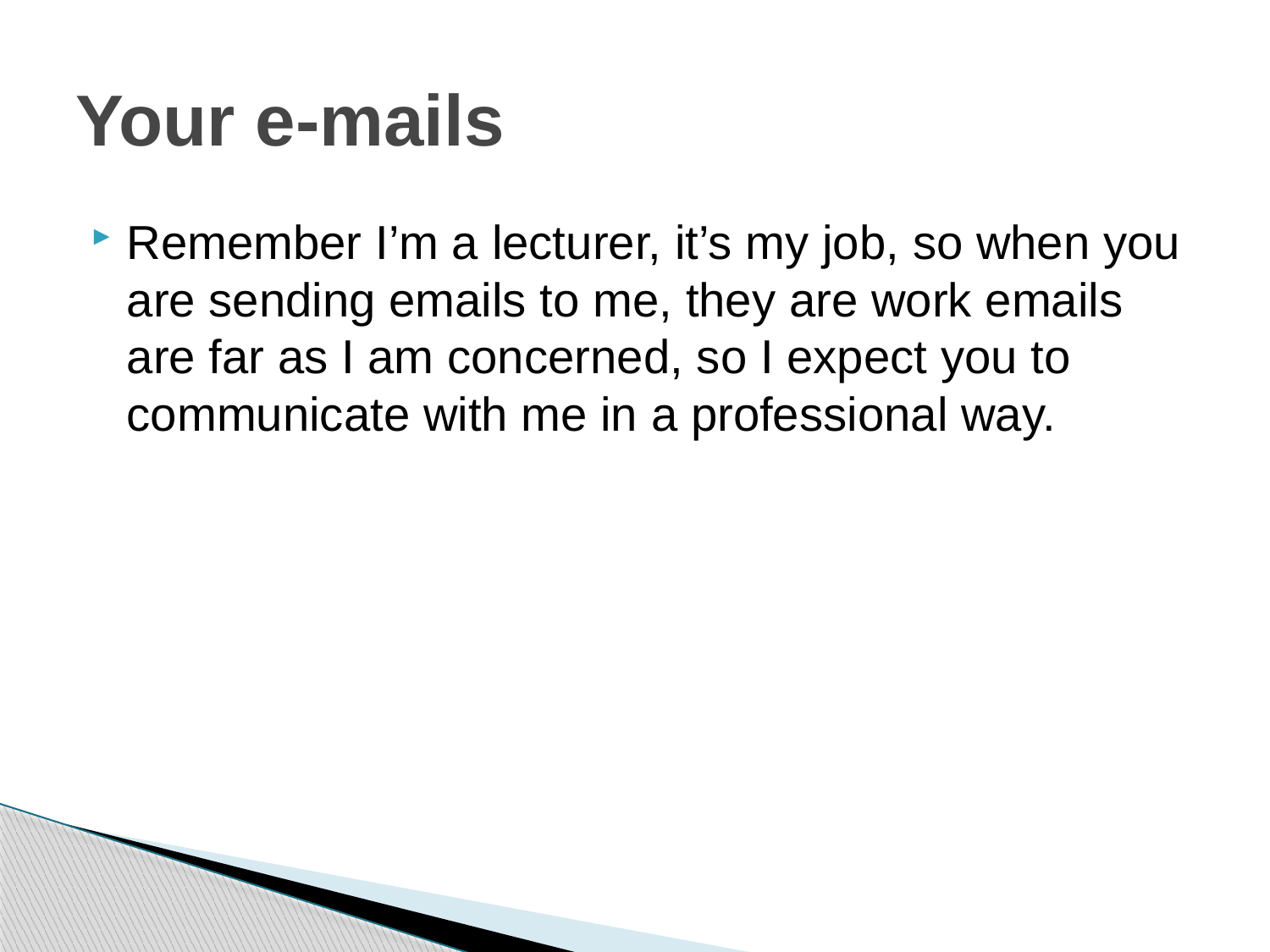

# Your e-mails
Remember I’m a lecturer, it’s my job, so when you are sending emails to me, they are work emails are far as I am concerned, so I expect you to communicate with me in a professional way.